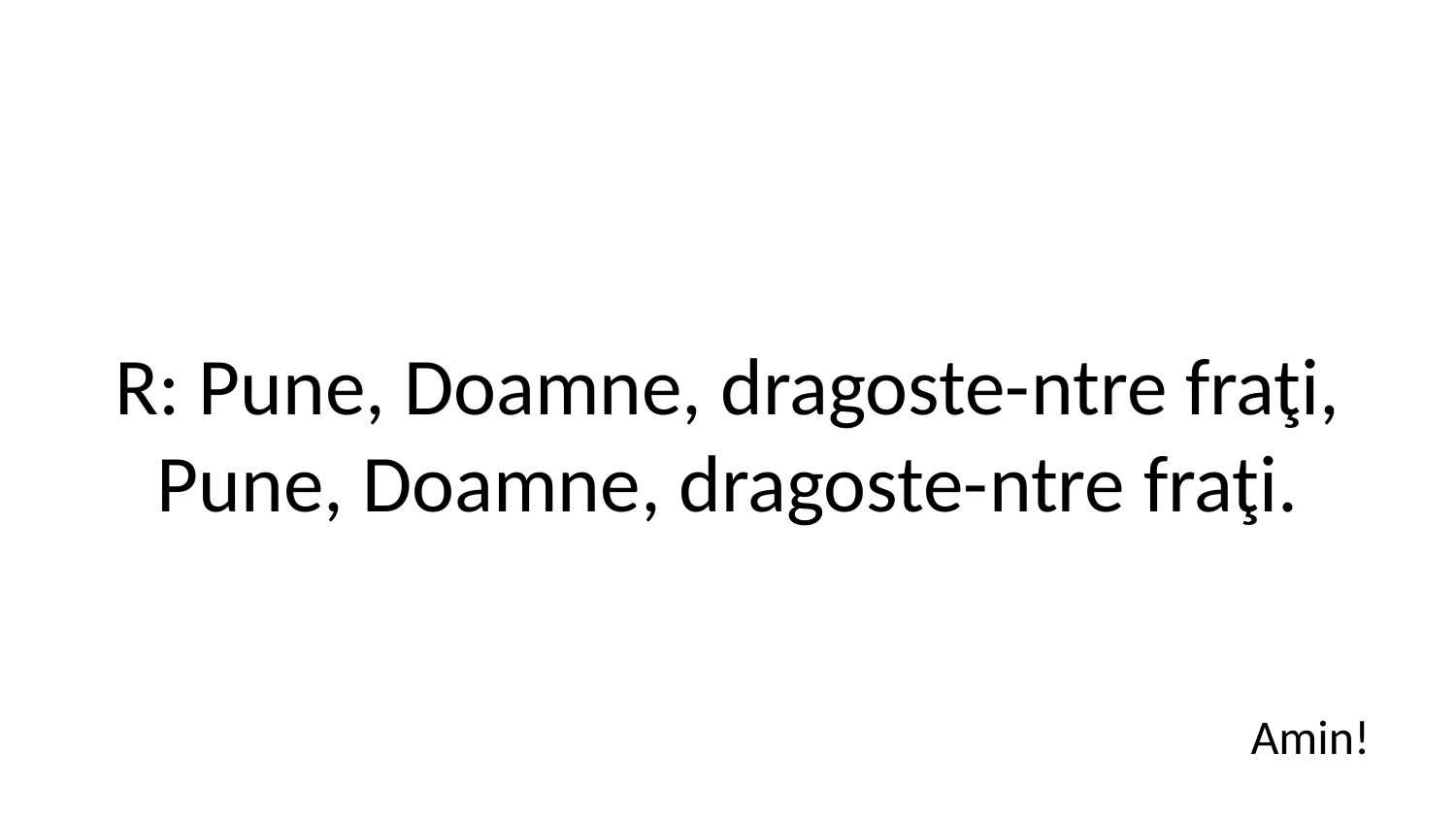

R: Pune, Doamne, dragoste-­ntre fraţi,
Pune, Doamne, dragoste-­ntre fraţi.

Amin!